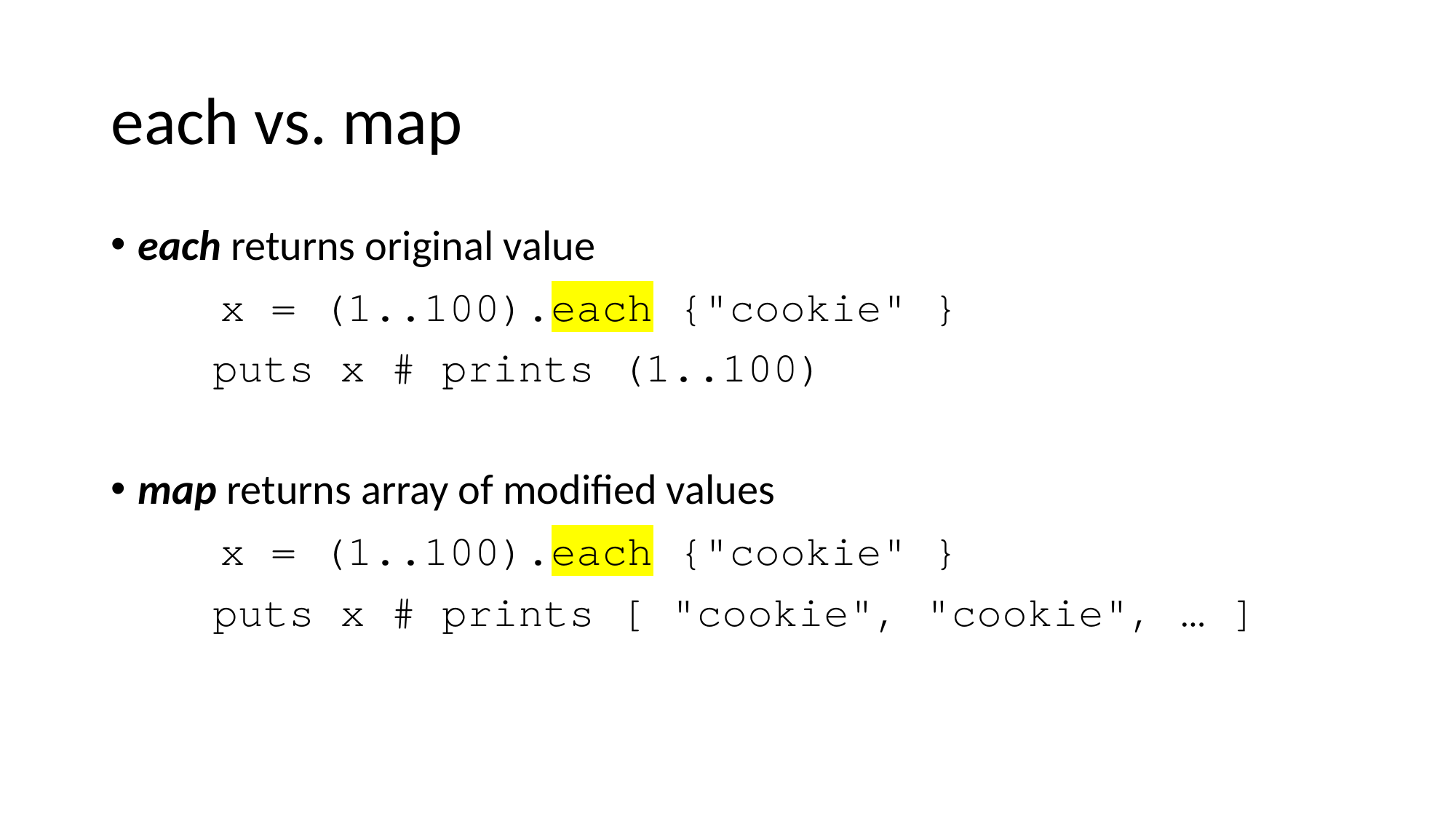

# each vs. map
each returns original value
	x = (1..100).each {"cookie" }
    puts x # prints (1..100)

map returns array of modified values
	x = (1..100).each {"cookie" }
    puts x # prints [ "cookie", "cookie", … ]